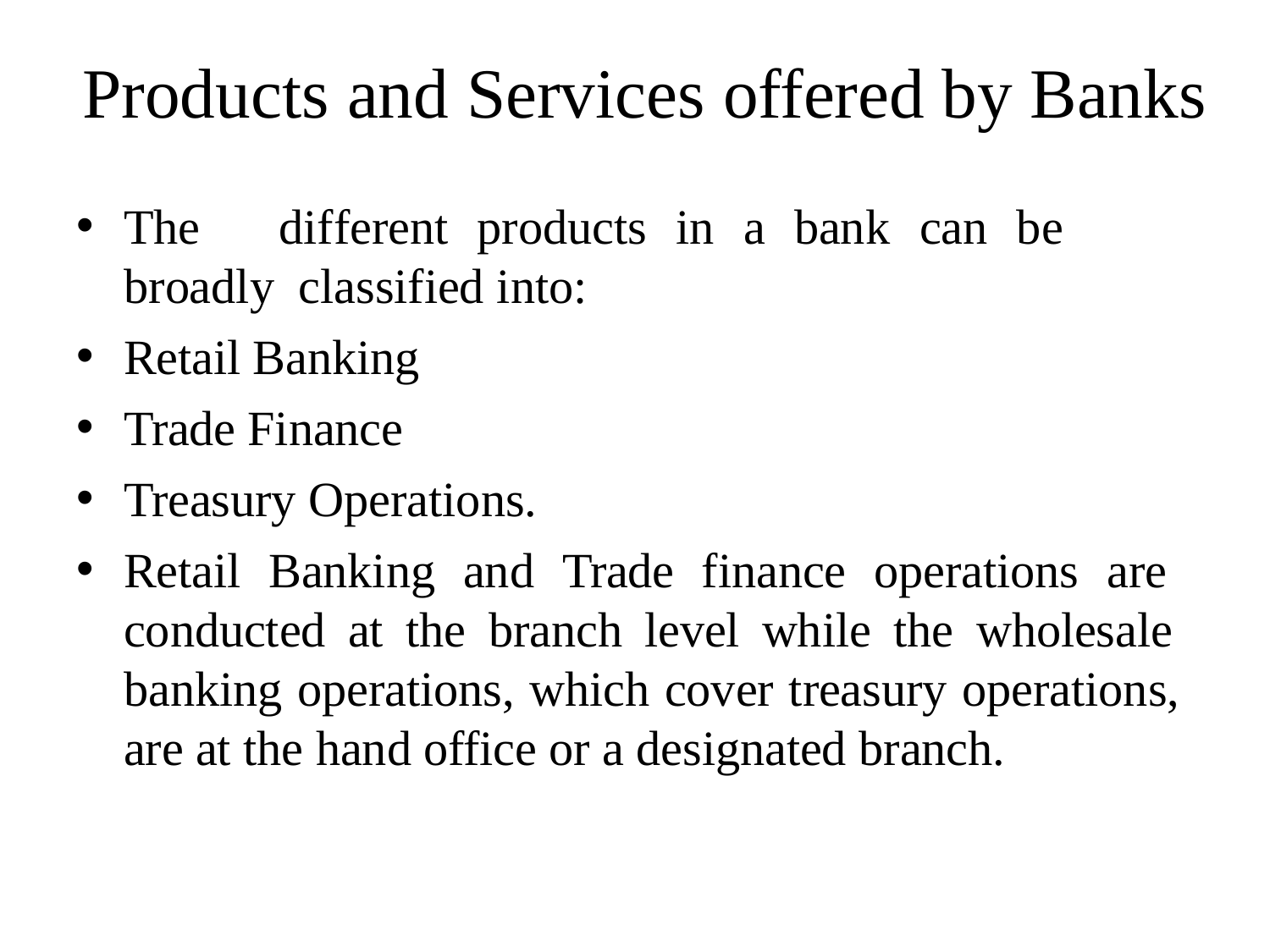

# Products and Services offered by Banks
The	different	products	in	a	bank	can	be	broadly  classified into:
Retail Banking
Trade Finance
Treasury Operations.
Retail Banking and Trade finance operations are  conducted at the branch level while the wholesale  banking operations, which cover treasury operations,  are at the hand office or a designated branch.